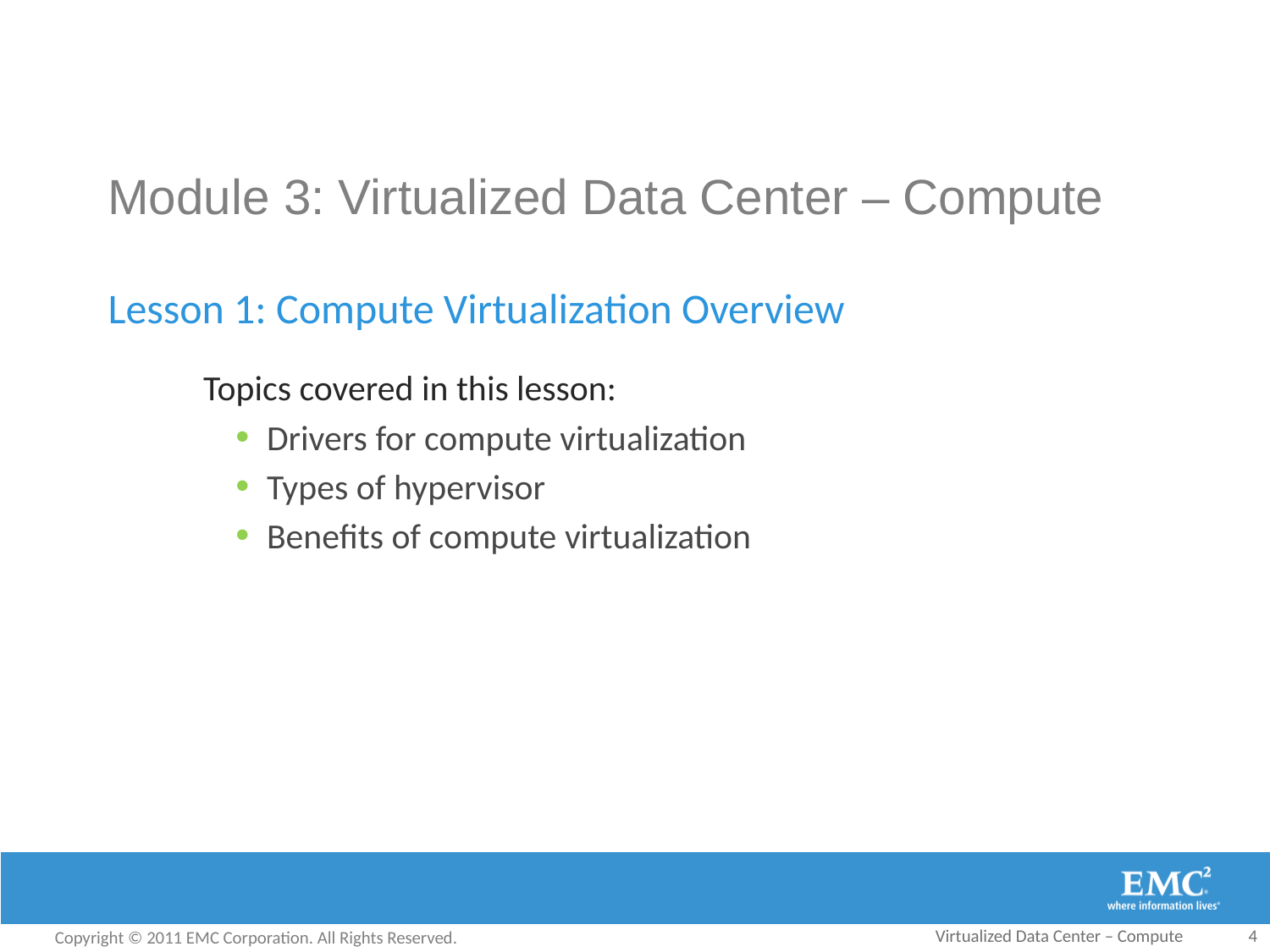

# Module 3: Virtualized Data Center – Compute
Lesson 1: Compute Virtualization Overview
Topics covered in this lesson:
Drivers for compute virtualization
Types of hypervisor
Benefits of compute virtualization
Virtualized Data Center – Compute
4